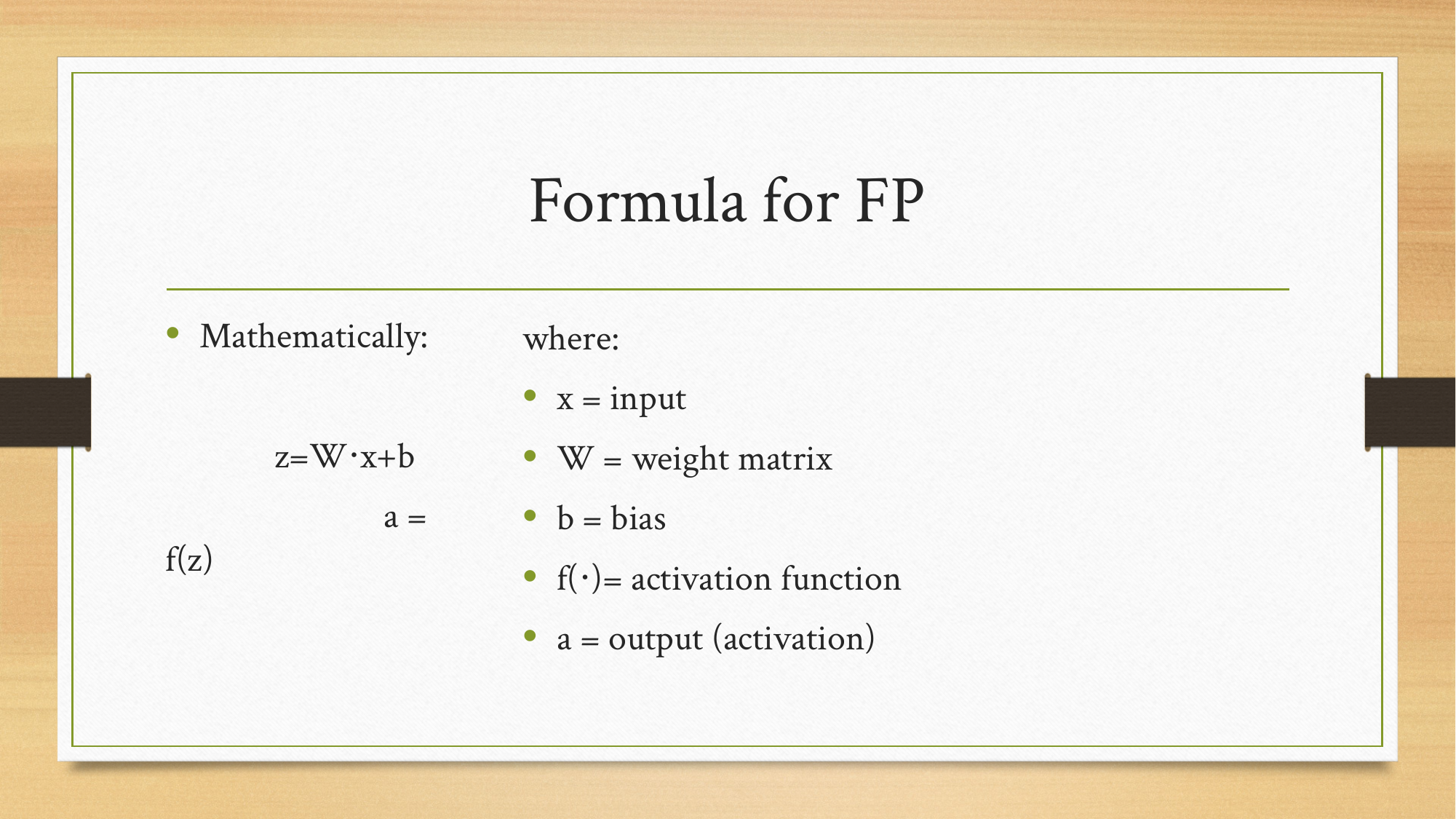

# Formula for FP
Mathematically:

	z=W⋅x+b
		a = f(z)
where:
x = input
W = weight matrix
b = bias
f(⋅)= activation function
a = output (activation)